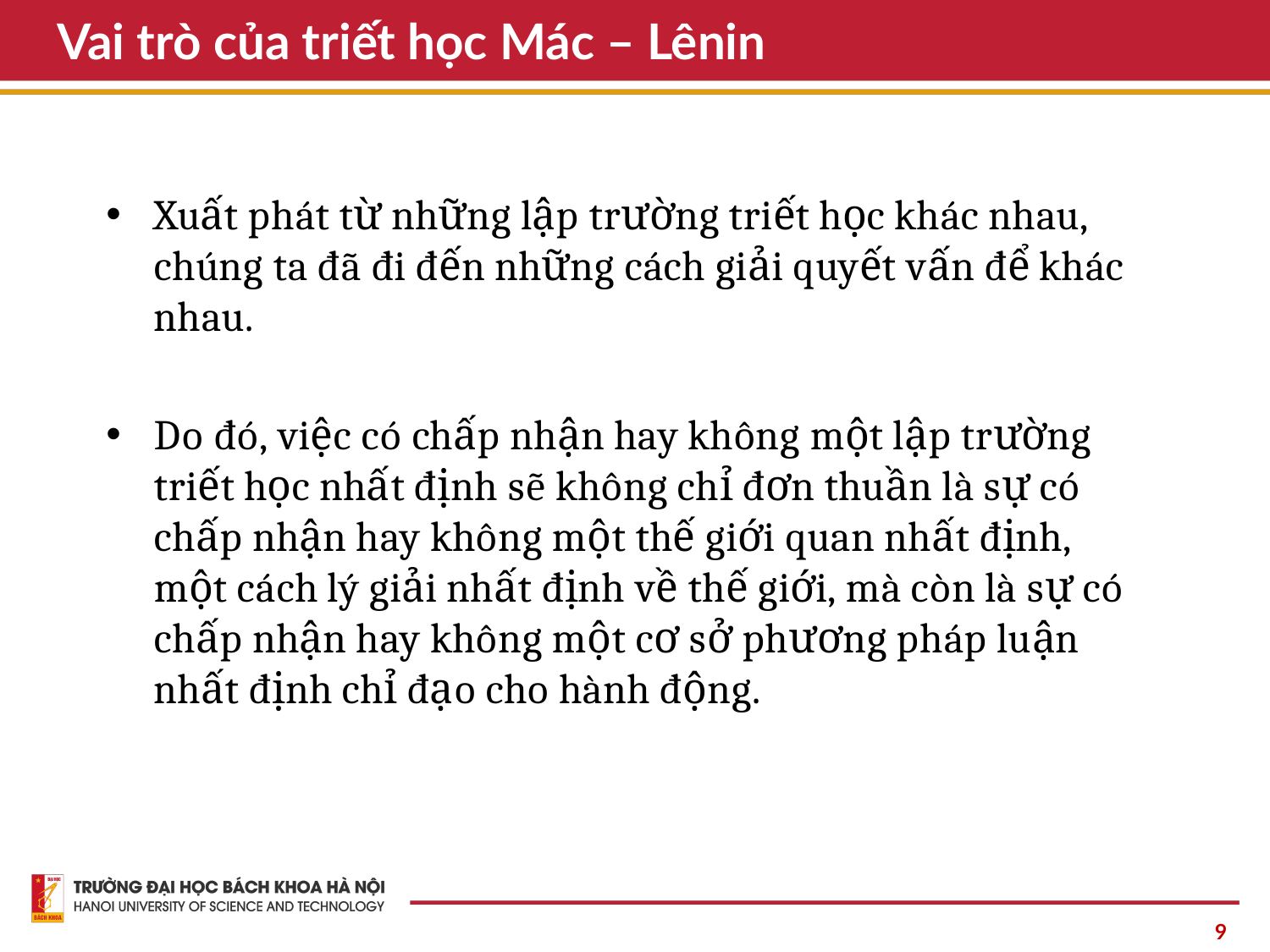

# Vai trò của triết học Mác – Lênin

Xuất phát từ những lập trường triết học khác nhau, chúng ta đã đi đến những cách giải quyết vấn để khác nhau.

Do đó, việc có chấp nhận hay không một lập trường triết học nhất định sẽ không chỉ đơn thuần là sự có chấp nhận hay không một thế giới quan nhất định, một cách lý giải nhất định về thế giới, mà còn là sự có chấp nhận hay không một cơ sở phương pháp luận nhất định chỉ đạo cho hành động.

9